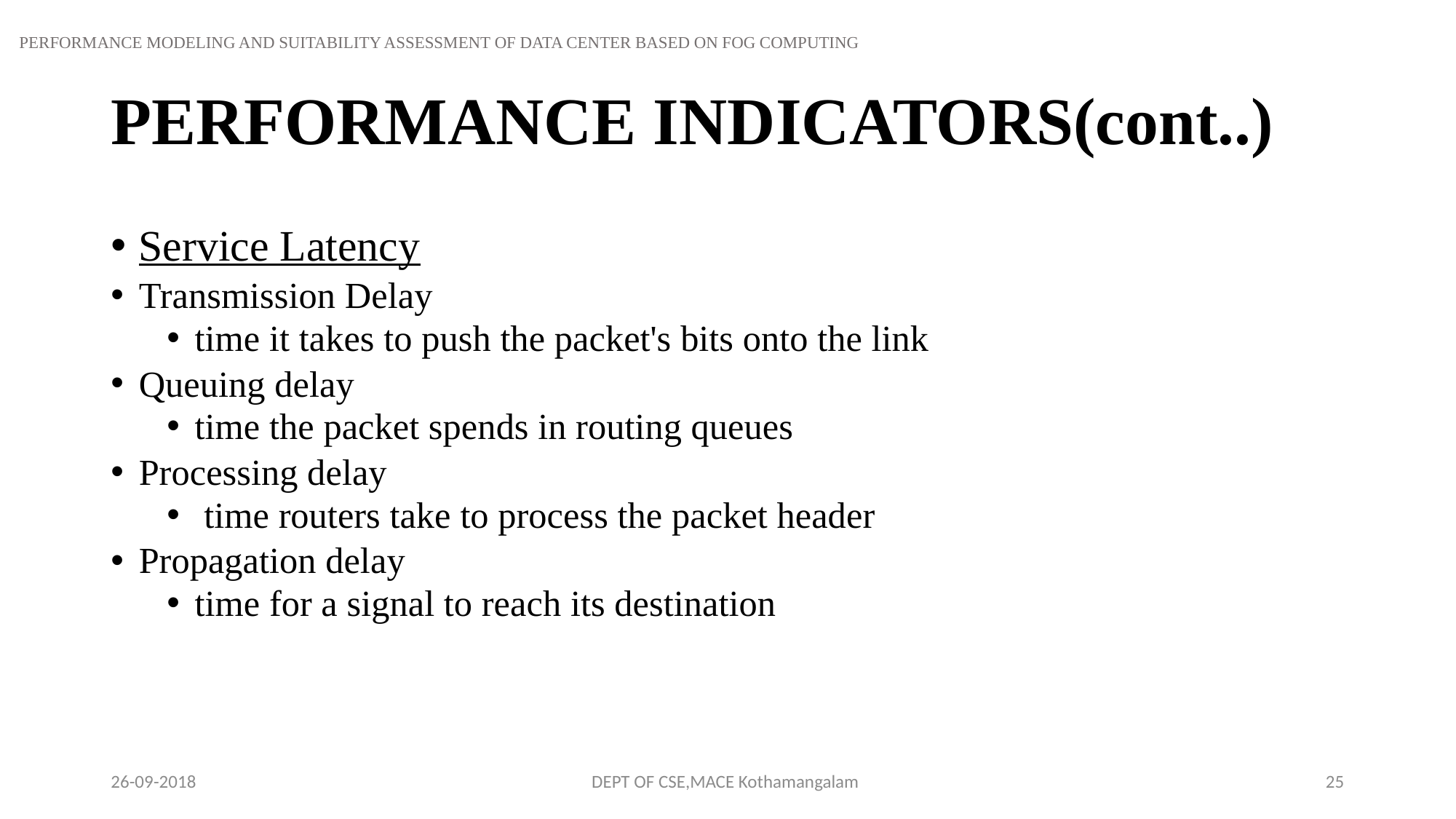

PERFORMANCE MODELING AND SUITABILITY ASSESSMENT OF DATA CENTER BASED ON FOG COMPUTING
# PERFORMANCE INDICATORS(cont..)
Service Latency
Transmission Delay
time it takes to push the packet's bits onto the link
Queuing delay
time the packet spends in routing queues
Processing delay
 time routers take to process the packet header
Propagation delay
time for a signal to reach its destination

26-09-2018
DEPT OF CSE,MACE Kothamangalam
25